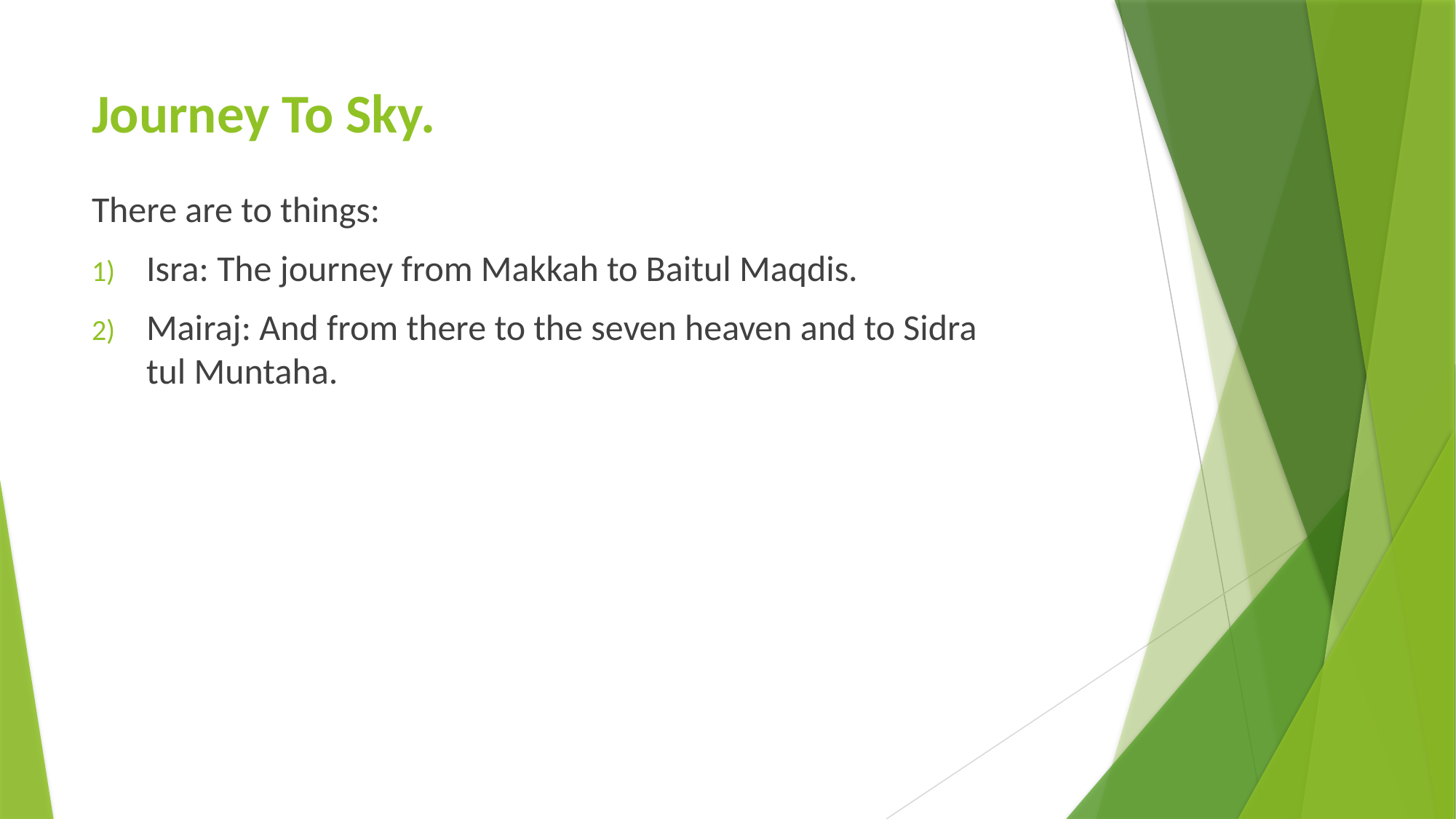

# Journey To Sky.
There are to things:
Isra: The journey from Makkah to Baitul Maqdis.
Mairaj: And from there to the seven heaven and to Sidra tul Muntaha.